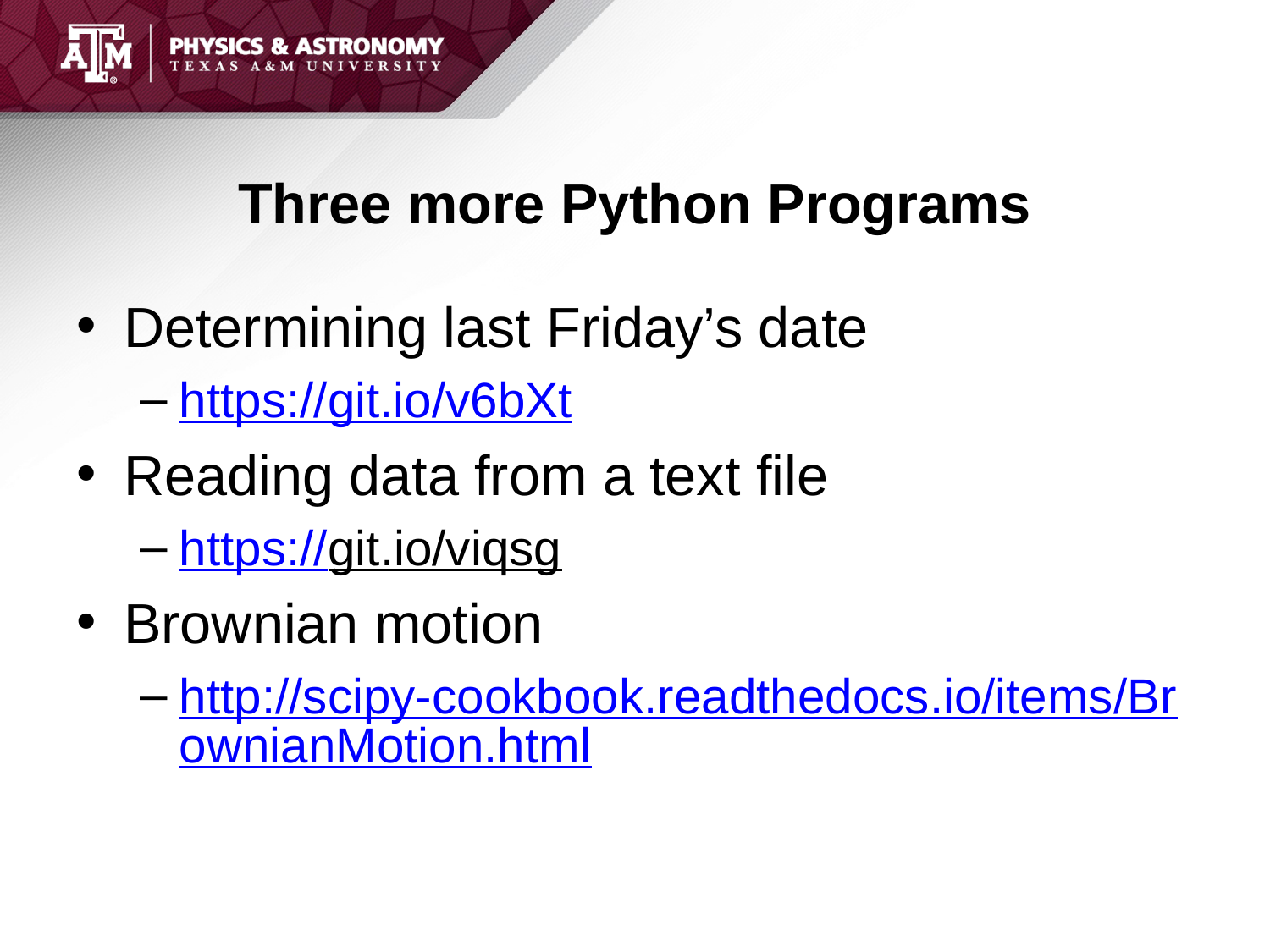

# Three more Python Programs
Determining last Friday’s date
https://git.io/v6bXt
Reading data from a text file
https://git.io/viqsg
Brownian motion
http://scipy-cookbook.readthedocs.io/items/BrownianMotion.html